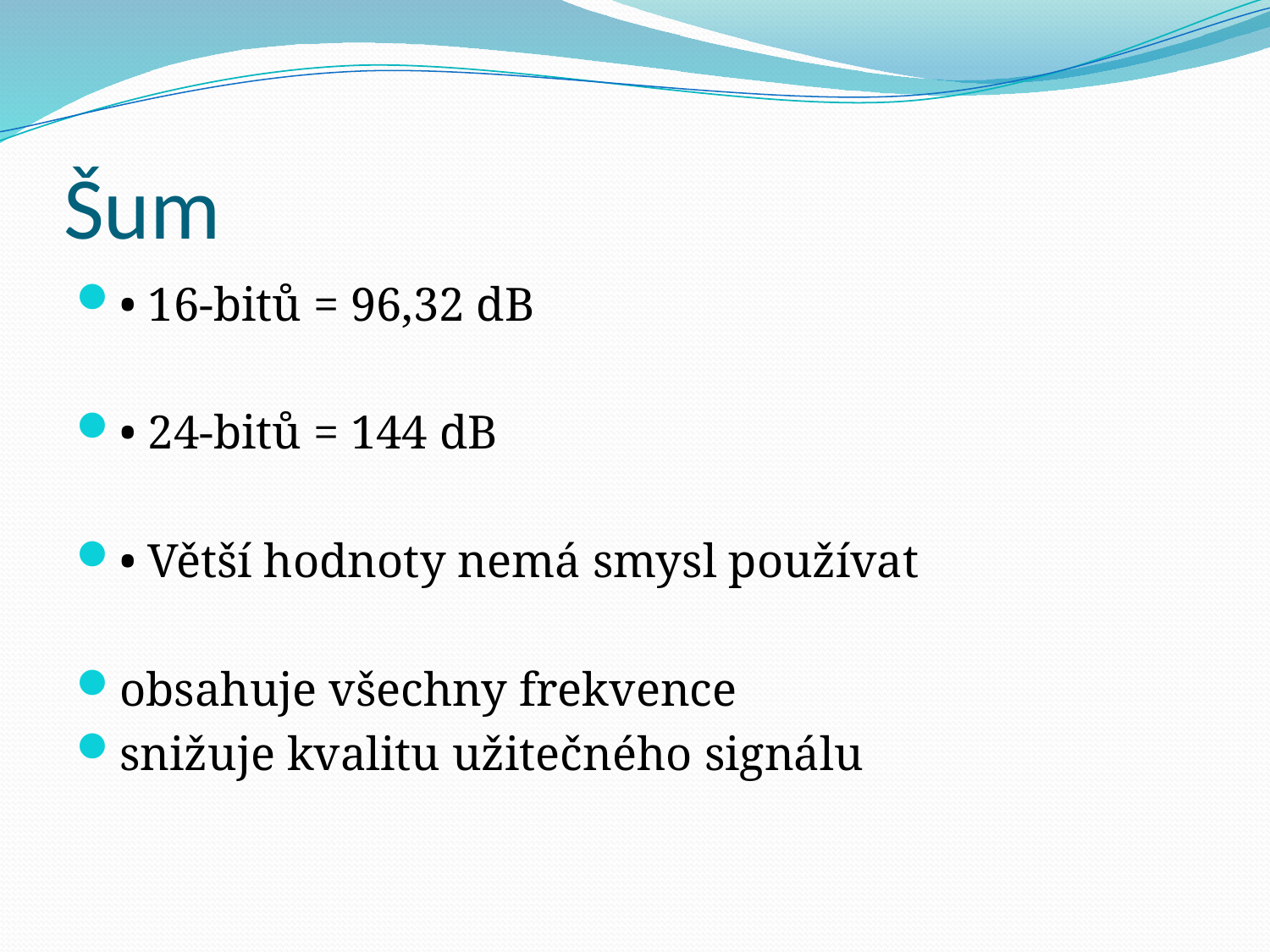

# Šum
• 16-bitů = 96,32 dB

• 24-bitů = 144 dB

• Větší hodnoty nemá smysl používat

obsahuje všechny frekvence
snižuje kvalitu užitečného signálu